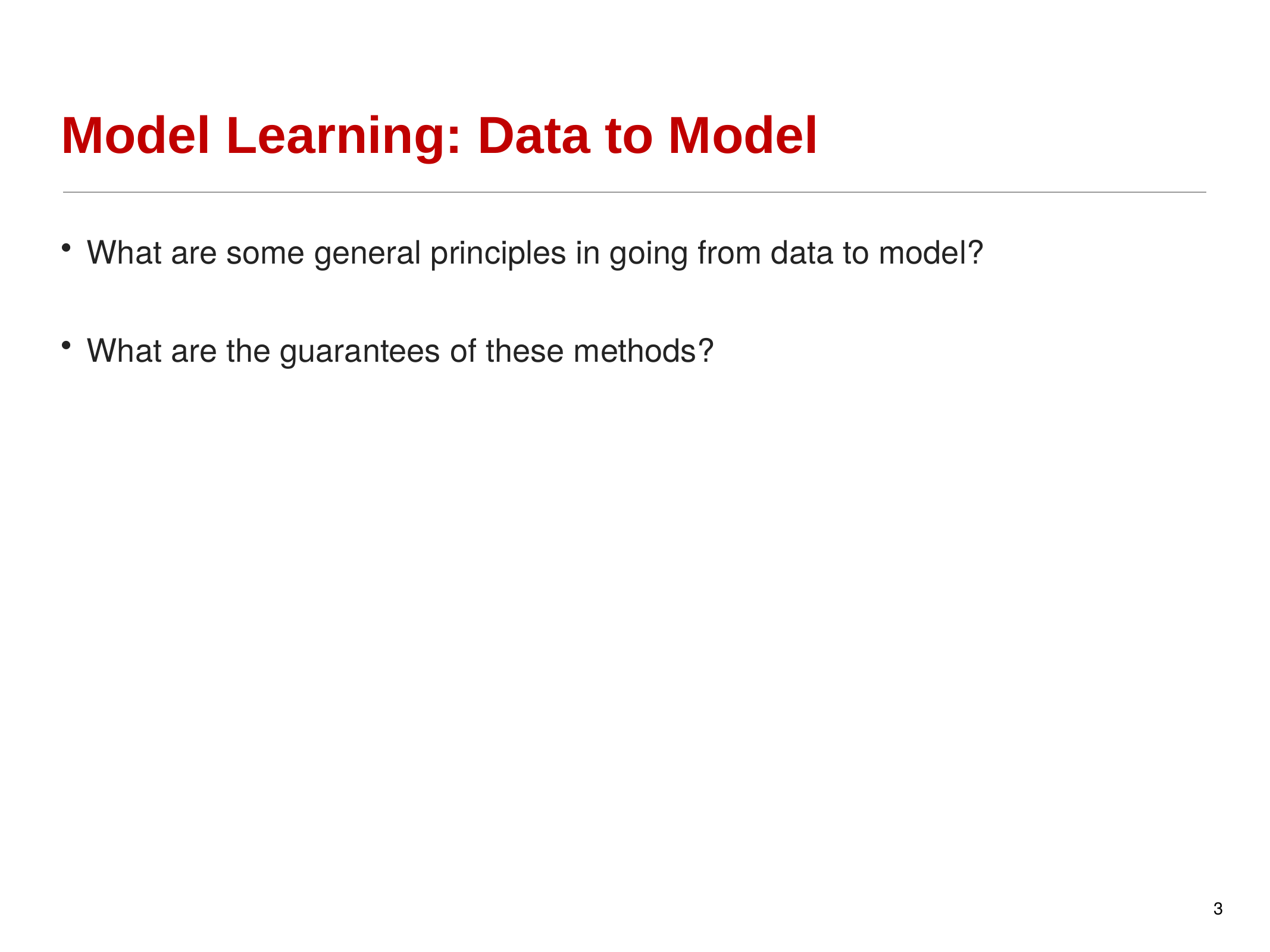

# Model Learning: Data to Model
What are some general principles in going from data to model?
What are the guarantees of these methods?

3